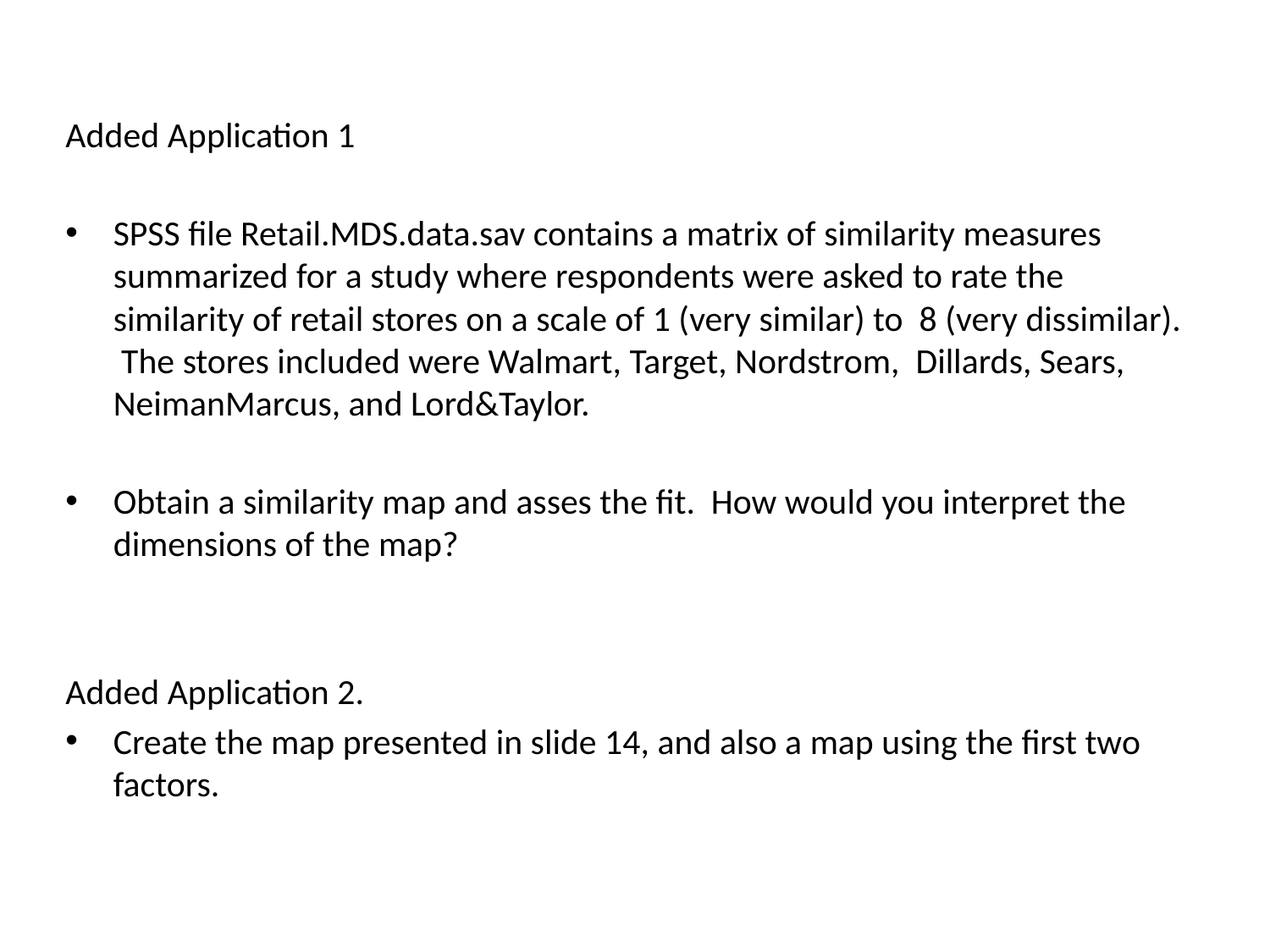

Added Application 1

SPSS file Retail.MDS.data.sav contains a matrix of similarity measures summarized for a study where respondents were asked to rate the similarity of retail stores on a scale of 1 (very similar) to  8 (very dissimilar).  The stores included were Walmart, Target, Nordstrom,  Dillards, Sears, NeimanMarcus, and Lord&Taylor.

Obtain a similarity map and asses the fit.  How would you interpret the dimensions of the map?

Added Application 2.
Create the map presented in slide 14, and also a map using the first two factors.